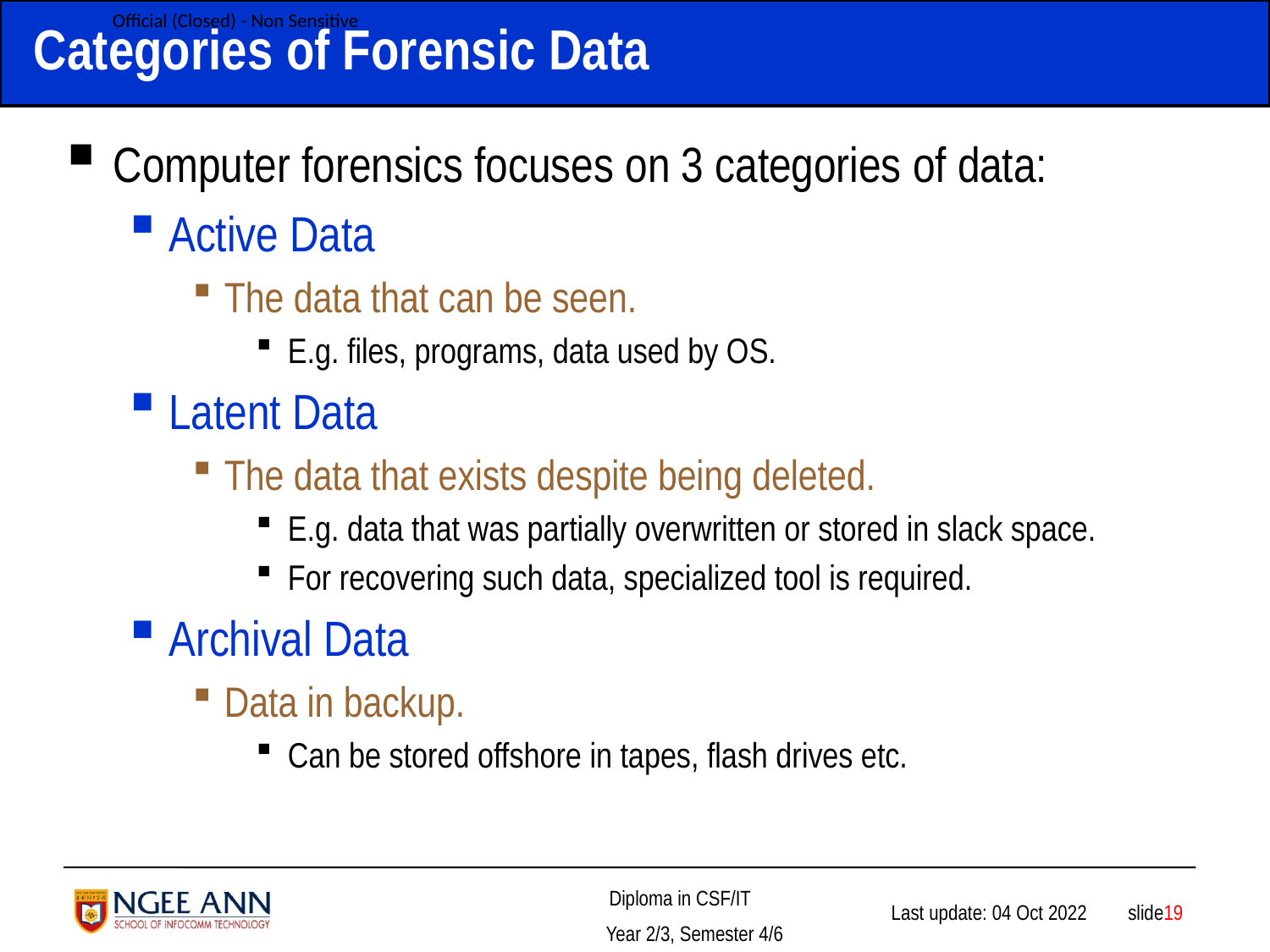

# Categories of Forensic Data
Computer forensics focuses on 3 categories of data:
Active Data
The data that can be seen.
E.g. files, programs, data used by OS.
Latent Data
The data that exists despite being deleted.
E.g. data that was partially overwritten or stored in slack space.
For recovering such data, specialized tool is required.
Archival Data
Data in backup.
Can be stored offshore in tapes, flash drives etc.
    slide19